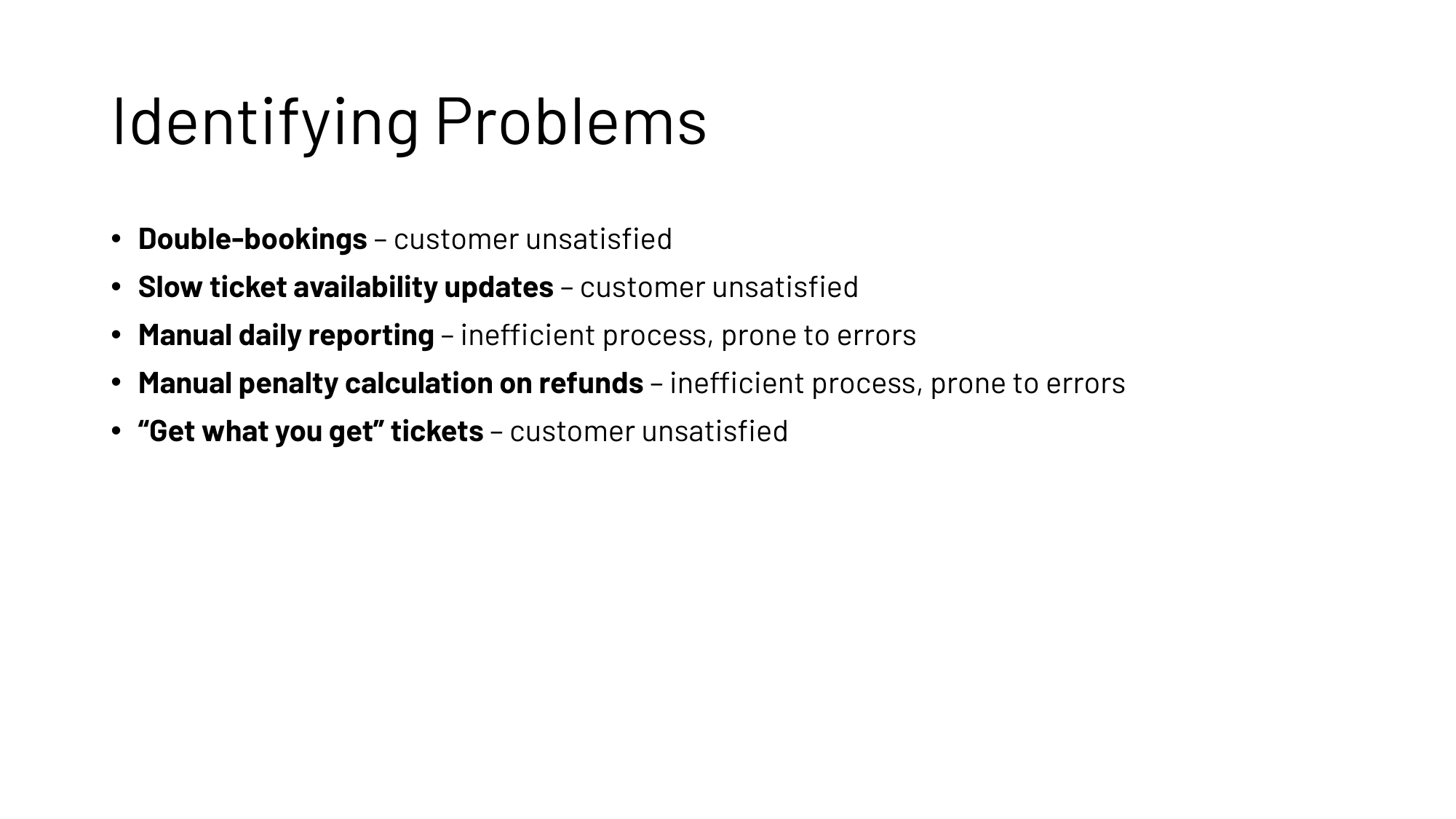

# Identifying Problems
Double-bookings – customer unsatisfied
Slow ticket availability updates – customer unsatisfied
Manual daily reporting – inefficient process, prone to errors
Manual penalty calculation on refunds – inefficient process, prone to errors
“Get what you get” tickets – customer unsatisfied